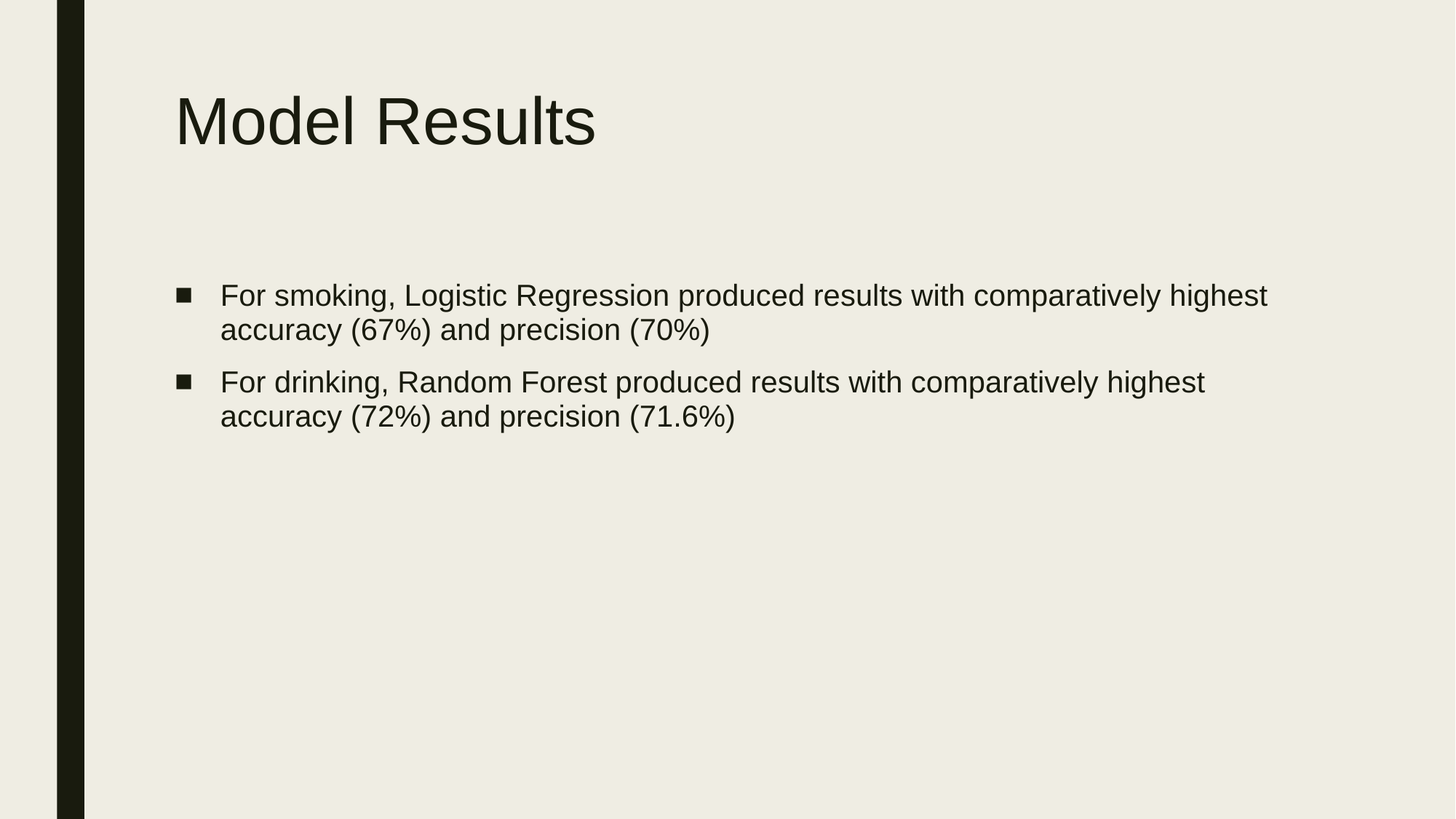

# Model Results
For smoking, Logistic Regression produced results with comparatively highest accuracy (67%) and precision (70%)
For drinking, Random Forest produced results with comparatively highest accuracy (72%) and precision (71.6%)